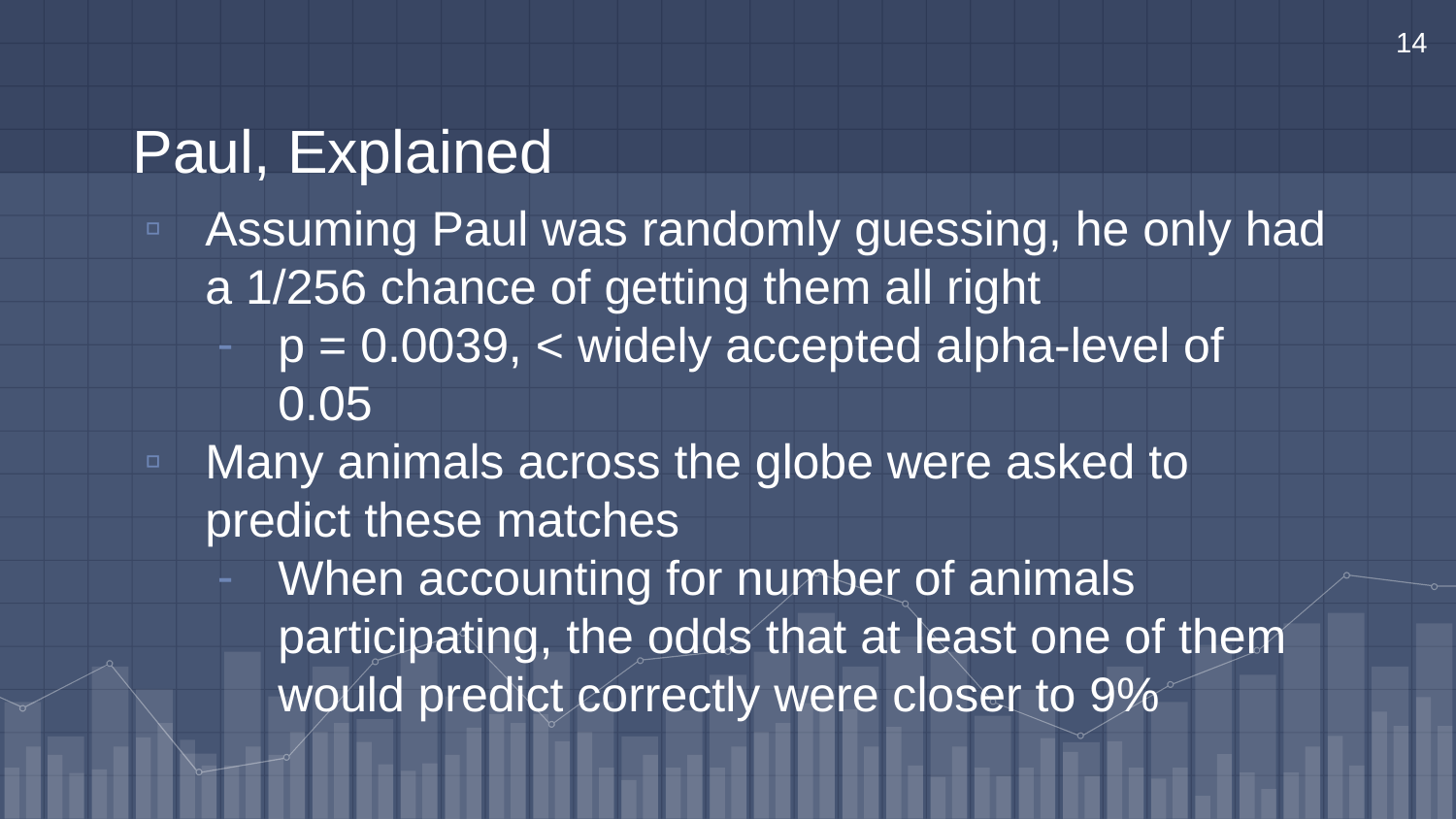

14
# Paul, Explained
Assuming Paul was randomly guessing, he only had a 1/256 chance of getting them all right
p = 0.0039, < widely accepted alpha-level of 0.05
Many animals across the globe were asked to predict these matches
When accounting for number of animals participating, the odds that at least one of them would predict correctly were closer to 9%